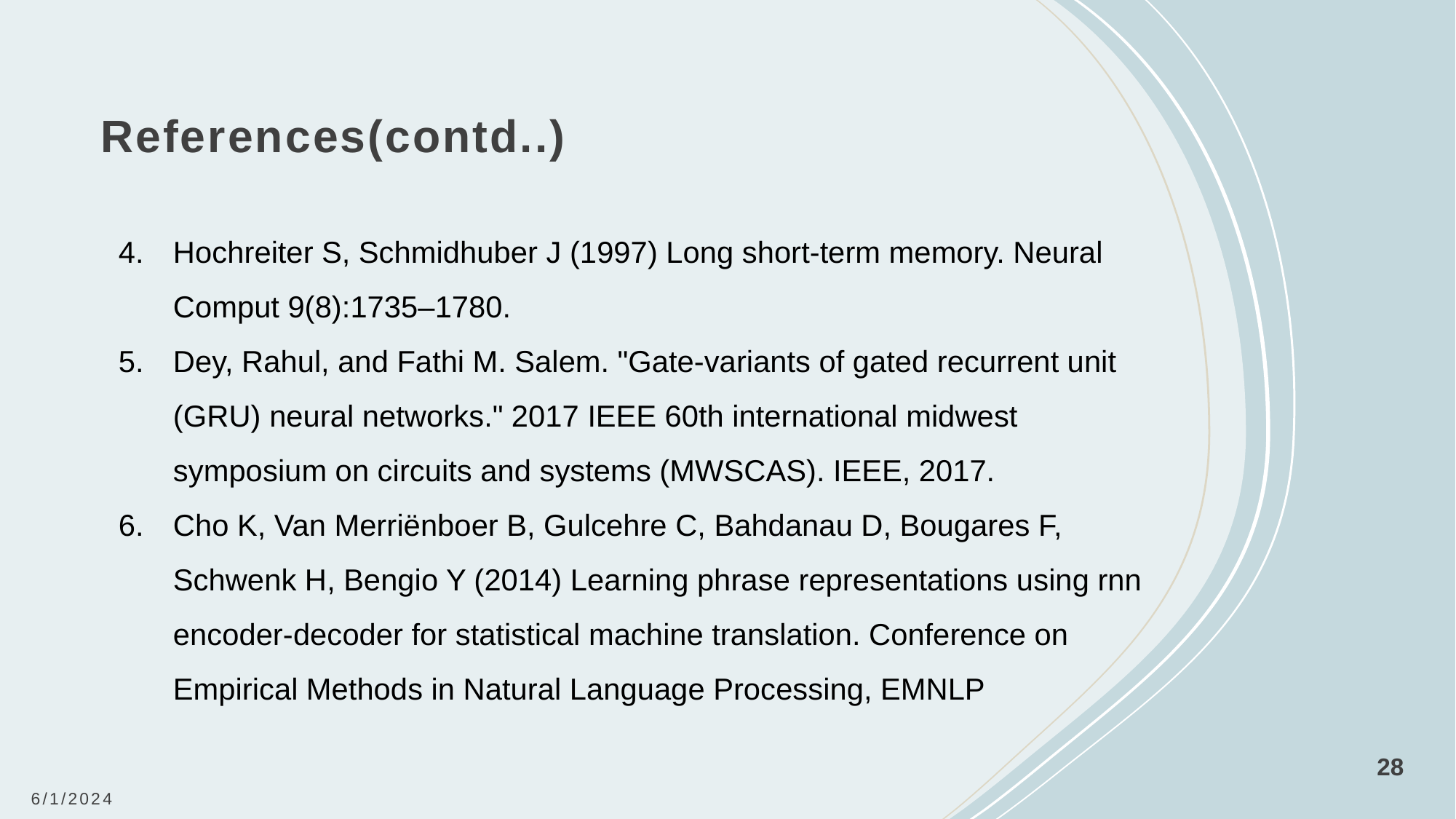

# References(contd..)
Hochreiter S, Schmidhuber J (1997) Long short-term memory. Neural Comput 9(8):1735–1780.
Dey, Rahul, and Fathi M. Salem. "Gate-variants of gated recurrent unit (GRU) neural networks." 2017 IEEE 60th international midwest symposium on circuits and systems (MWSCAS). IEEE, 2017.
Cho K, Van Merriënboer B, Gulcehre C, Bahdanau D, Bougares F, Schwenk H, Bengio Y (2014) Learning phrase representations using rnn encoder-decoder for statistical machine translation. Conference on Empirical Methods in Natural Language Processing, EMNLP

28
6/1/2024